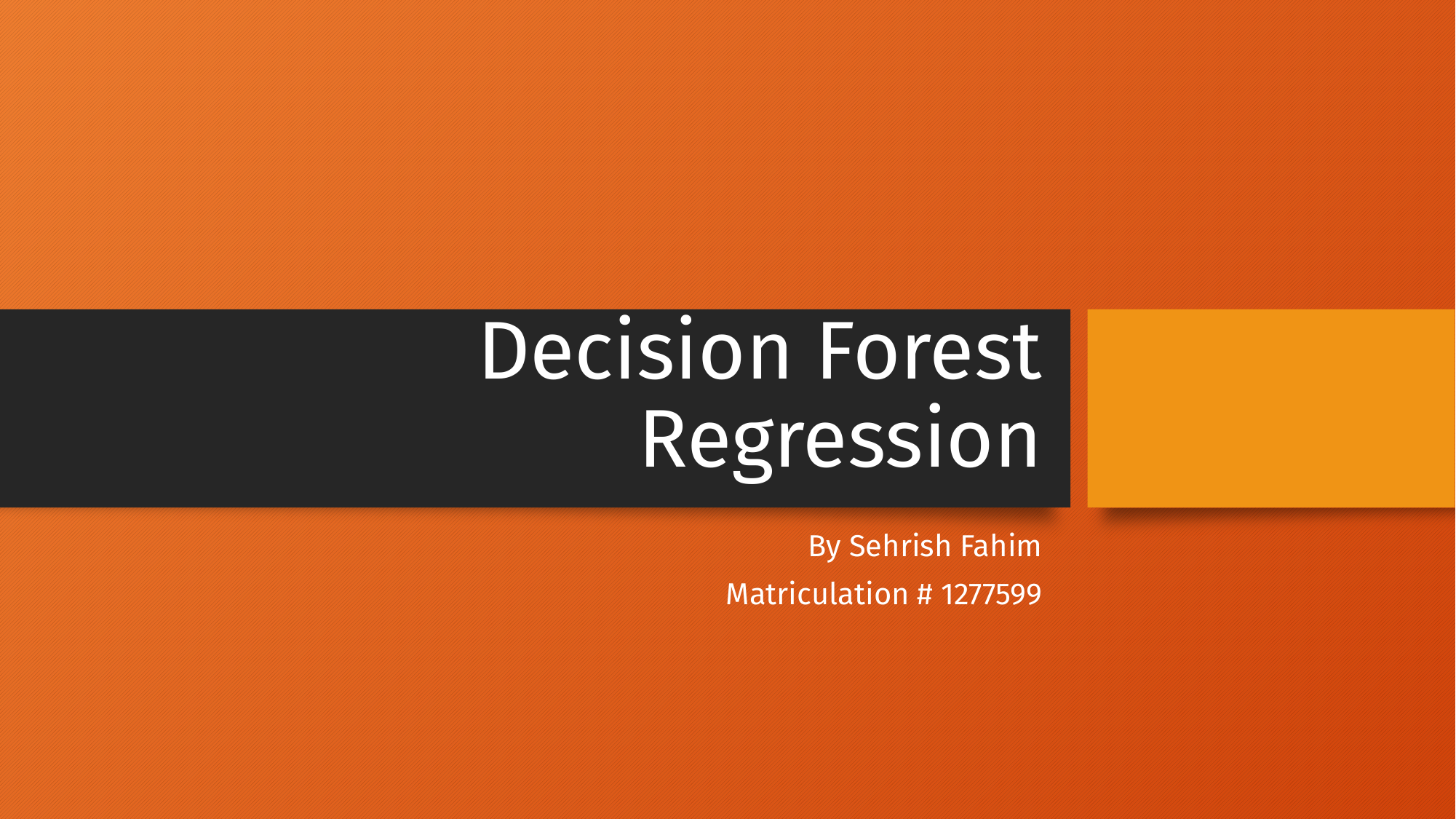

# Decision Forest Regression
By Sehrish Fahim
Matriculation # 1277599